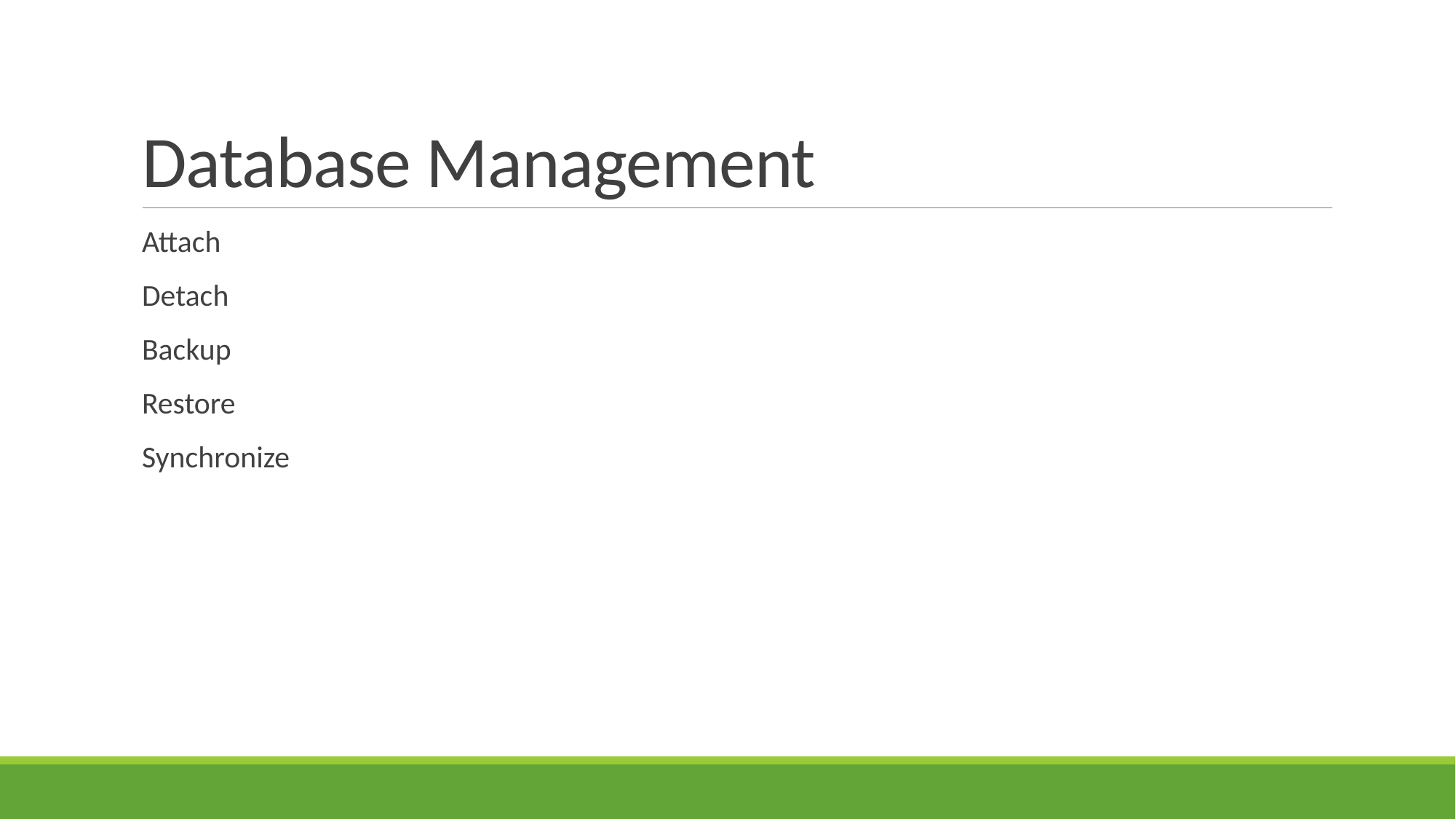

# Database Management
Attach
Detach
Backup
Restore
Synchronize